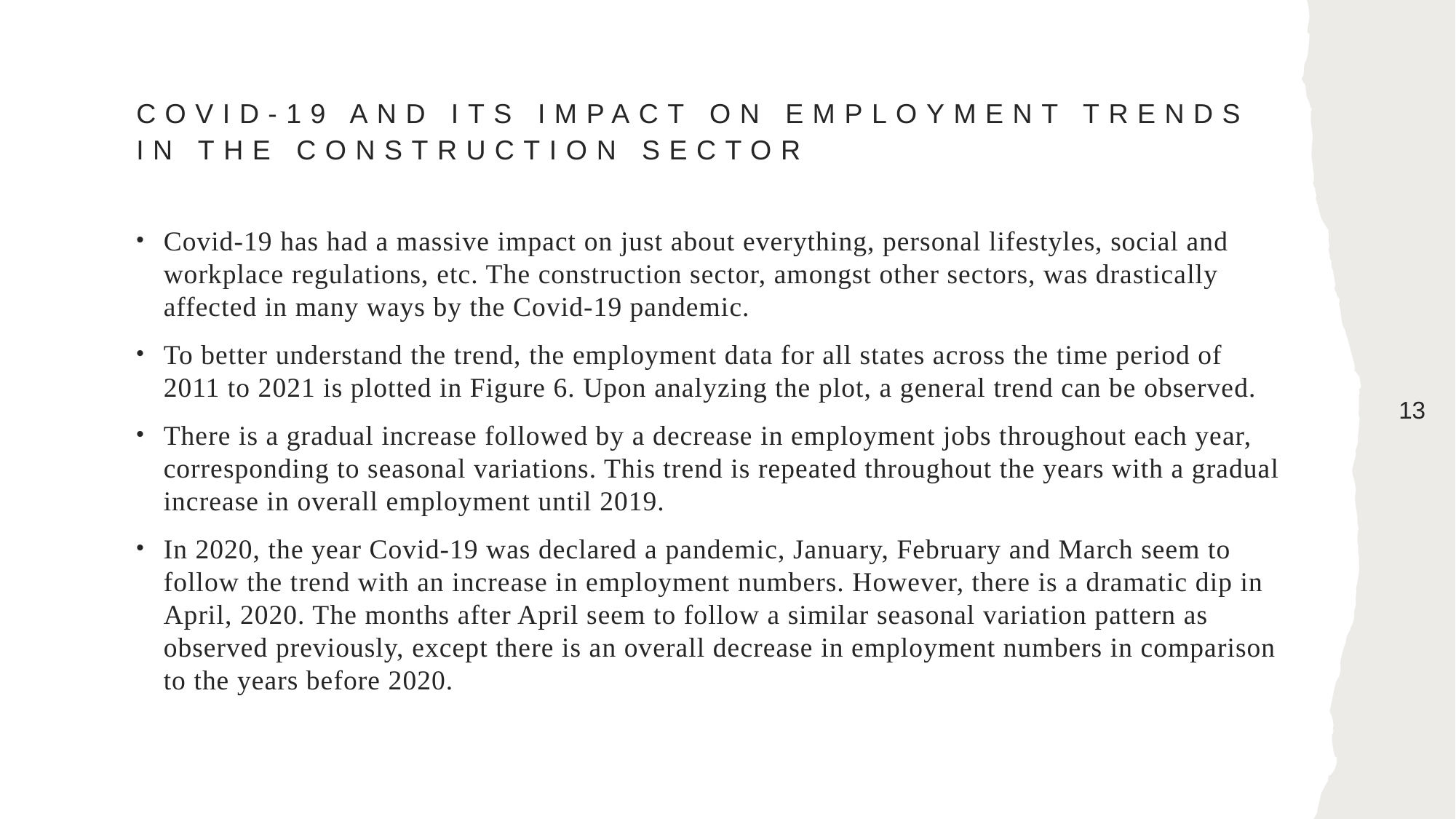

# Covid-19 and its Impact on Employment Trends in the Construction Sector
Covid-19 has had a massive impact on just about everything, personal lifestyles, social and workplace regulations, etc. The construction sector, amongst other sectors, was drastically affected in many ways by the Covid-19 pandemic.
To better understand the trend, the employment data for all states across the time period of 2011 to 2021 is plotted in Figure 6. Upon analyzing the plot, a general trend can be observed.
There is a gradual increase followed by a decrease in employment jobs throughout each year, corresponding to seasonal variations. This trend is repeated throughout the years with a gradual increase in overall employment until 2019.
In 2020, the year Covid-19 was declared a pandemic, January, February and March seem to follow the trend with an increase in employment numbers. However, there is a dramatic dip in April, 2020. The months after April seem to follow a similar seasonal variation pattern as observed previously, except there is an overall decrease in employment numbers in comparison to the years before 2020.

13